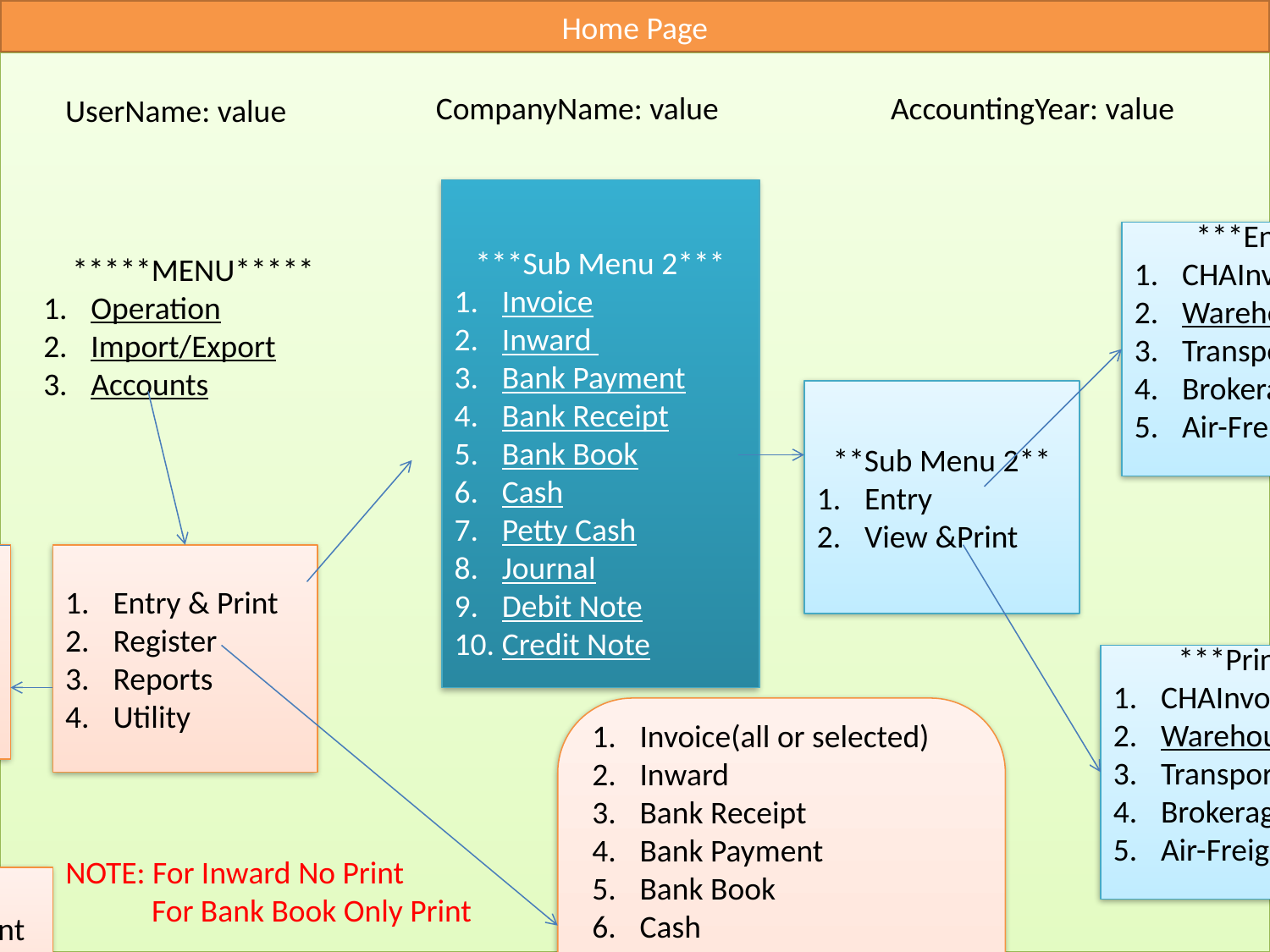

Home Page

Receipt
Dispatch
Invoice
CompanyName: value
AccountingYear: value
UserName: value

***Sub Menu 2***
Invoice
Inward
Bank Payment
Bank Receipt
Bank Book
Cash
Petty Cash
Journal
Debit Note
Credit Note
***Entry  Menu***
CHAInvoice
Warehouse
Transport Invoice
Brokerage Invoice
Air-Freight Invoice

    *****MENU*****
Operation
Import/Export
Accounts
**Sub Menu 2**
Entry
View &Print
Trial Balance
Balance Sheet
Ledger
Audit(1-15 reports)
Entry & Print
Register
Reports
Utility
***Print  Menu***
CHAInvoice
Warehouse
Transport Invoice
Brokerage Invoice
Air-Freight Invoice

Receipt(Print all or specific go-down)
Dispatch
Invoice
Invoice(all or selected)
Inward
Bank Receipt
Bank Payment
Bank Book
Cash
Petty Cash
Journal
Debit Note
Credit Note

NOTE: For Inward No Print
            For Bank Book Only Print
View & Print
Export
PDF
Excel
Text